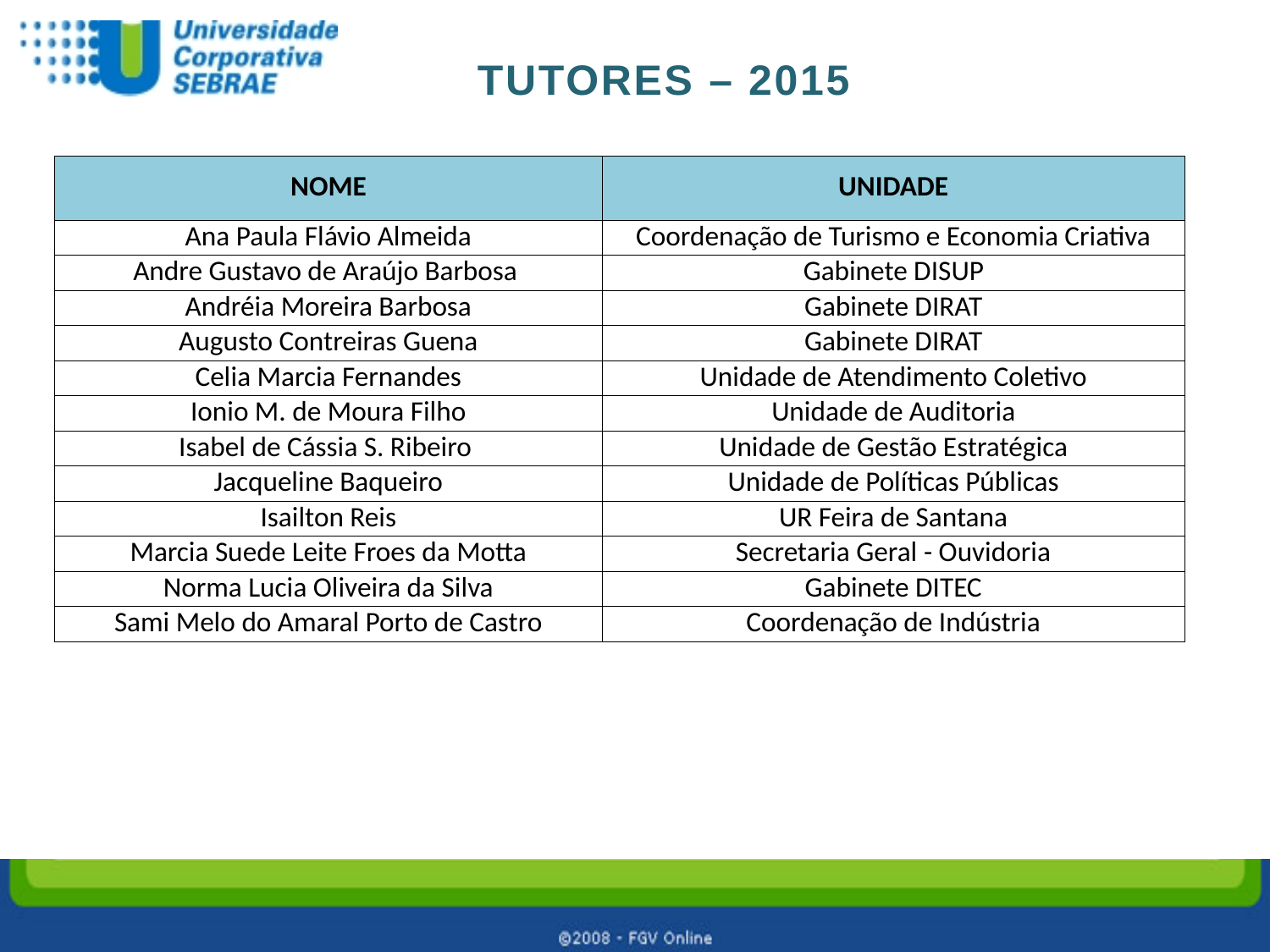

TUTORES – 2015

| NOME | UNIDADE |
| --- | --- |
| Ana Paula Flávio Almeida | Coordenação de Turismo e Economia Criativa |
| Andre Gustavo de Araújo Barbosa | Gabinete DISUP |
| Andréia Moreira Barbosa | Gabinete DIRAT |
| Augusto Contreiras Guena | Gabinete DIRAT |
| Celia Marcia Fernandes | Unidade de Atendimento Coletivo |
| Ionio M. de Moura Filho | Unidade de Auditoria |
| Isabel de Cássia S. Ribeiro | Unidade de Gestão Estratégica |
| Jacqueline Baqueiro | Unidade de Políticas Públicas |
| Isailton Reis | UR Feira de Santana |
| Marcia Suede Leite Froes da Motta | Secretaria Geral - Ouvidoria |
| Norma Lucia Oliveira da Silva | Gabinete DITEC |
| Sami Melo do Amaral Porto de Castro | Coordenação de Indústria |